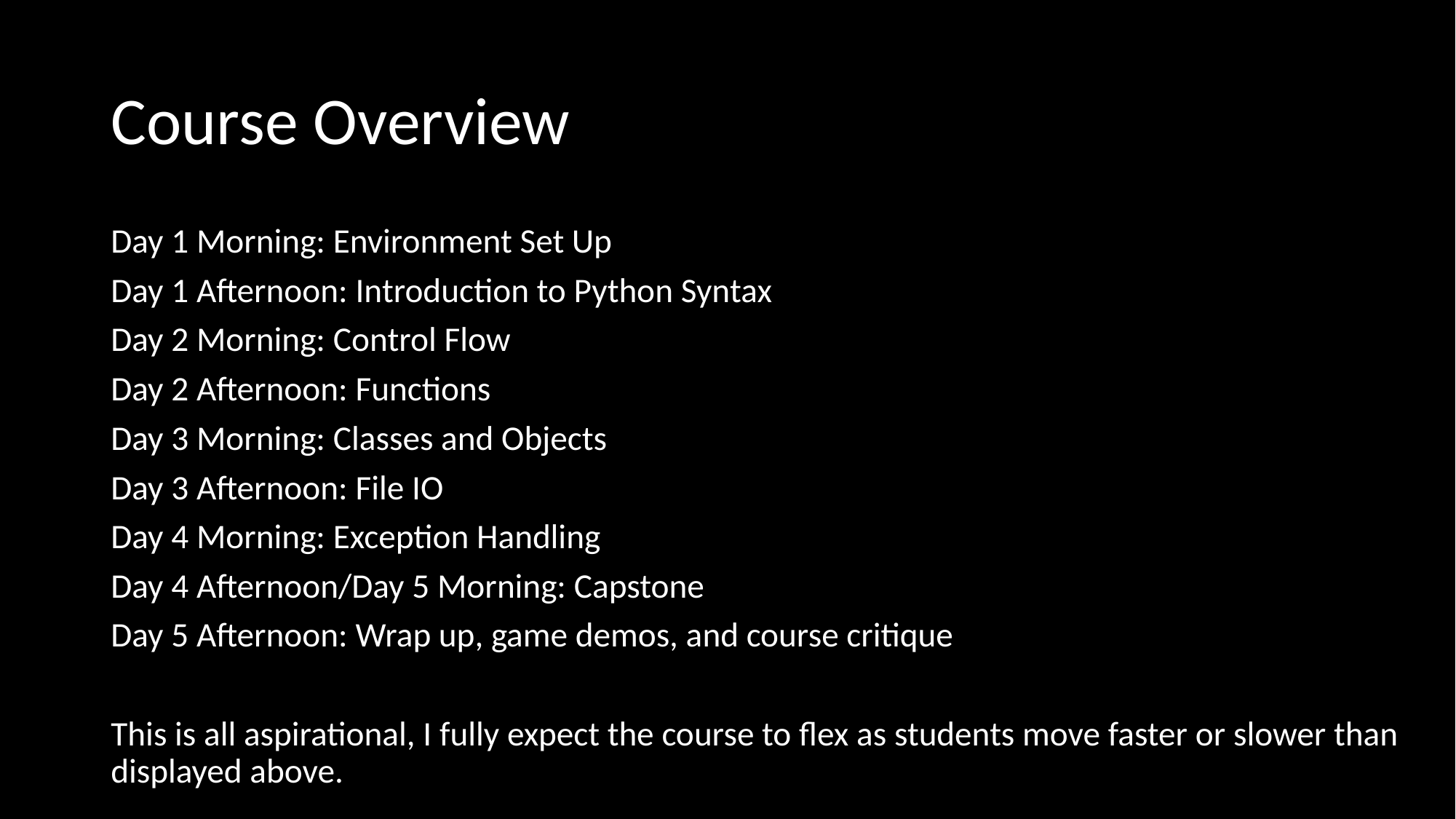

# Course Overview
Day 1 Morning: Environment Set Up
Day 1 Afternoon: Introduction to Python Syntax
Day 2 Morning: Control Flow
Day 2 Afternoon: Functions
Day 3 Morning: Classes and Objects
Day 3 Afternoon: File IO
Day 4 Morning: Exception Handling
Day 4 Afternoon/Day 5 Morning: Capstone
Day 5 Afternoon: Wrap up, game demos, and course critique

This is all aspirational, I fully expect the course to flex as students move faster or slower than displayed above.